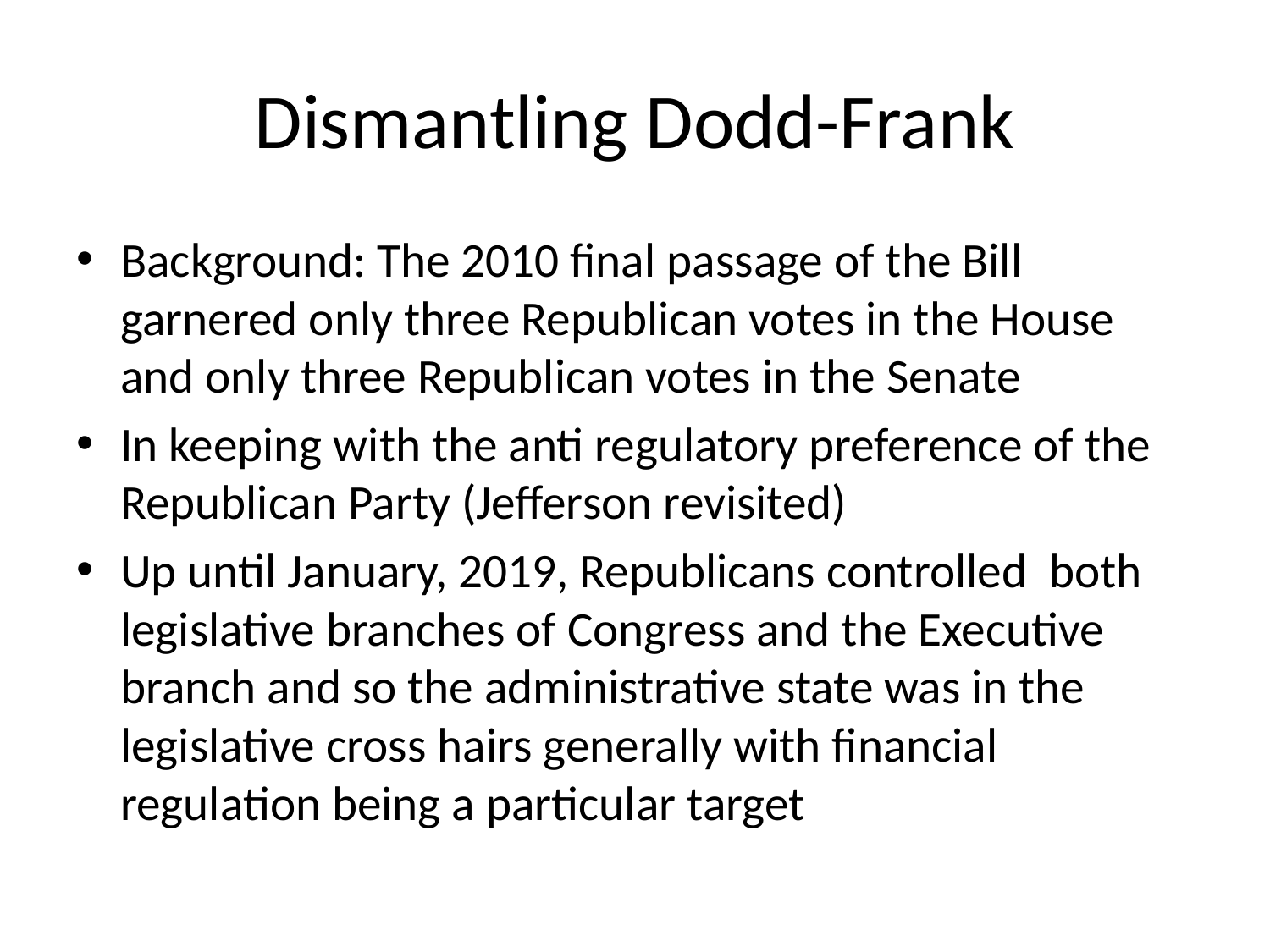

# Dismantling Dodd-Frank
Background: The 2010 final passage of the Bill garnered only three Republican votes in the House and only three Republican votes in the Senate
In keeping with the anti regulatory preference of the Republican Party (Jefferson revisited)
Up until January, 2019, Republicans controlled  both legislative branches of Congress and the Executive branch and so the administrative state was in the legislative cross hairs generally with financial regulation being a particular target